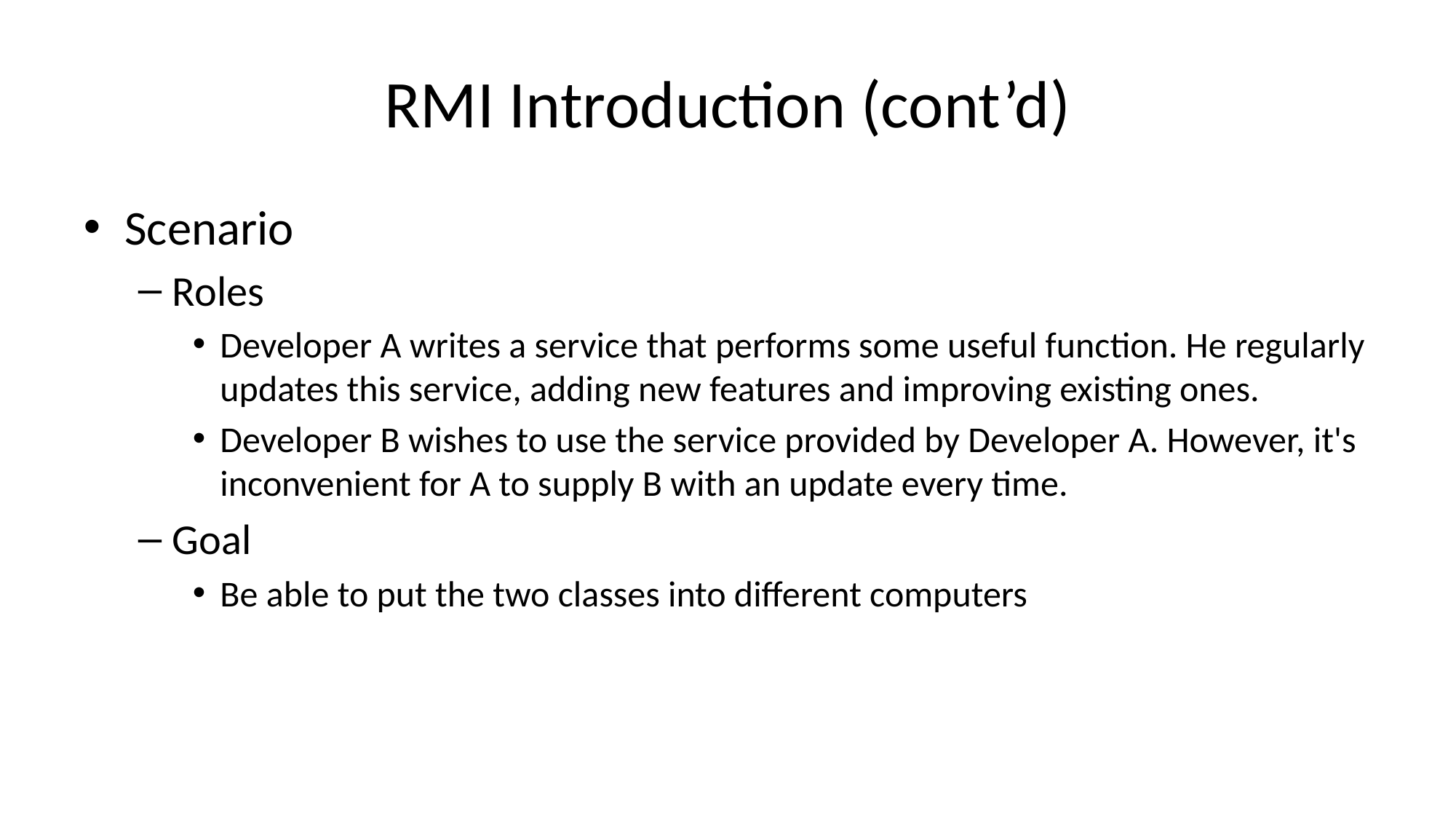

# RMI Introduction (cont’d)
Scenario
Roles
Developer A writes a service that performs some useful function. He regularly updates this service, adding new features and improving existing ones.
Developer B wishes to use the service provided by Developer A. However, it's inconvenient for A to supply B with an update every time.
Goal
Be able to put the two classes into different computers